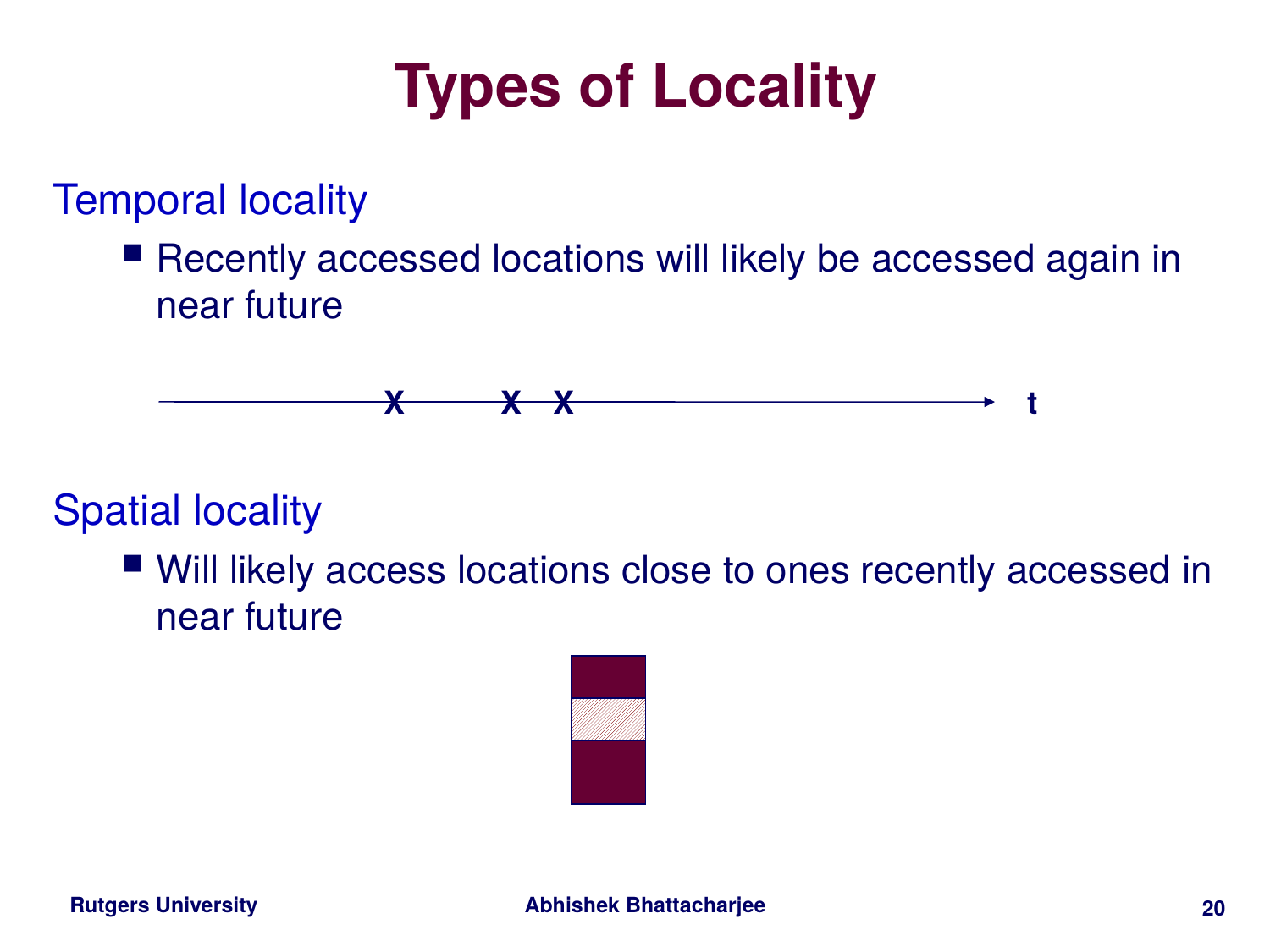

# Types of Locality
Temporal locality
Recently accessed locations will likely be accessed again in near future

Spatial locality
Will likely access locations close to ones recently accessed in near future

X
X
X
t